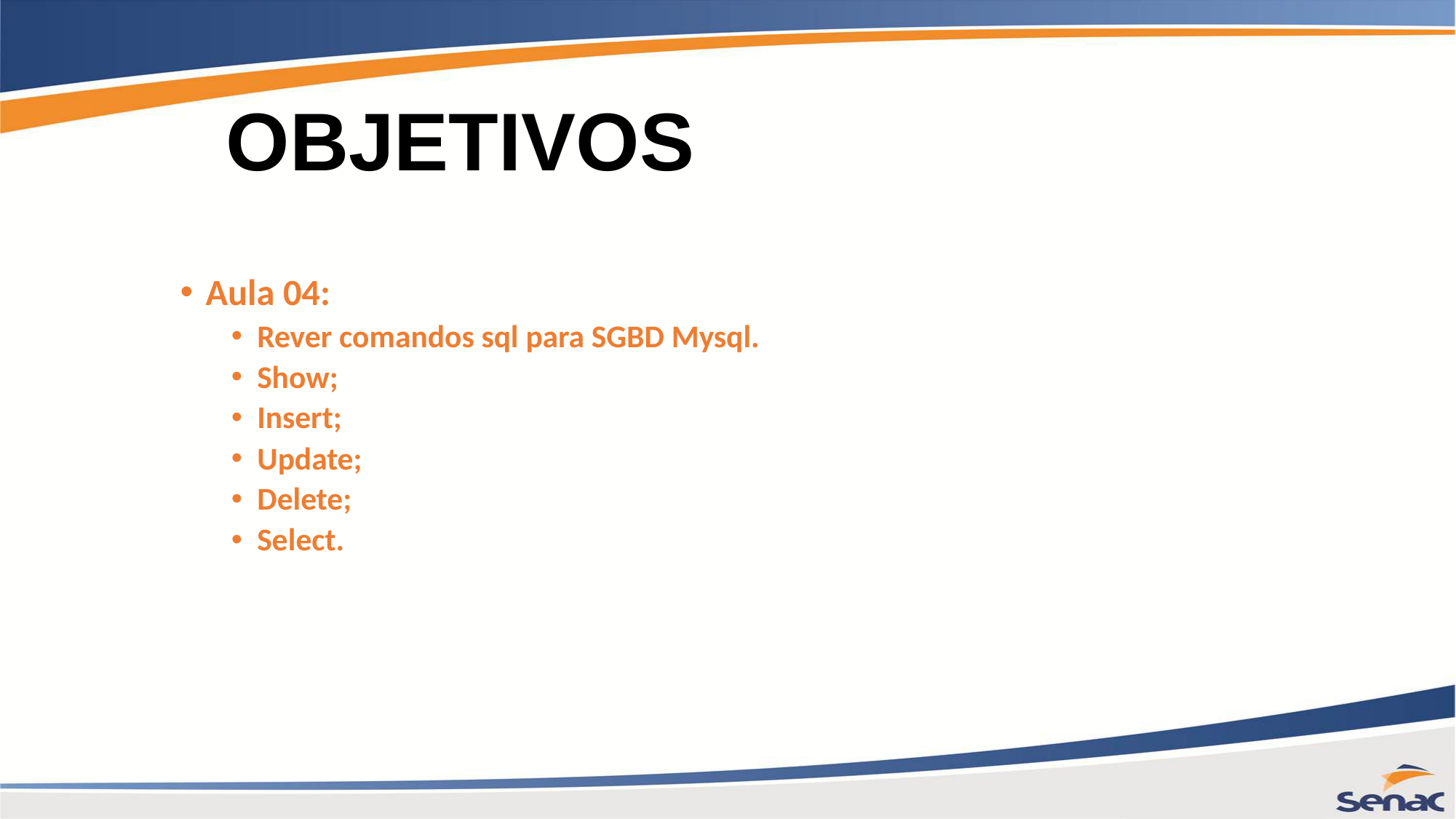

# OBJETIVOS
Aula 04:
Rever comandos sql para SGBD Mysql.
Show;
Insert;
Update;
Delete;
Select.